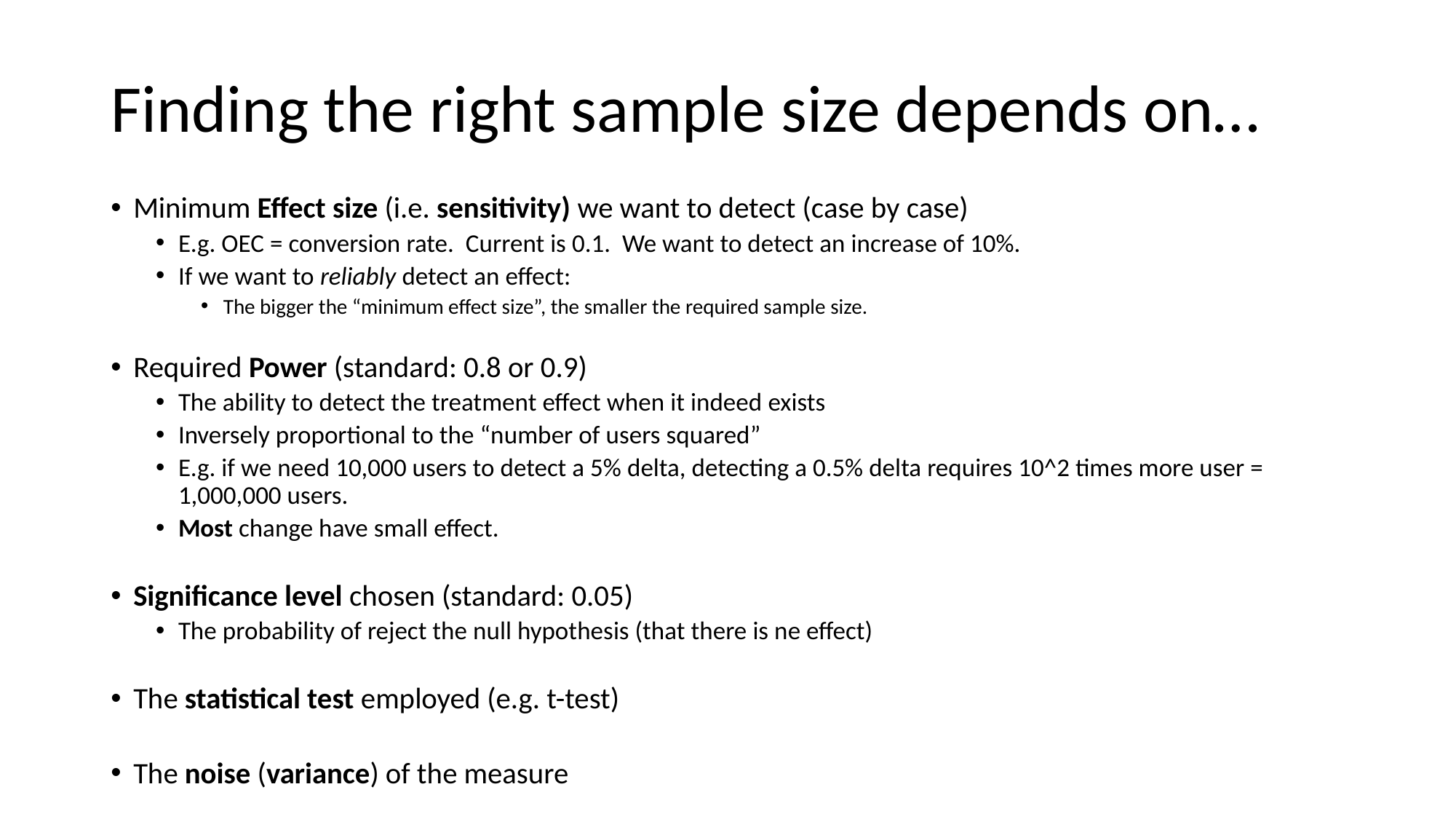

# Finding the right sample size depends on…
Minimum Effect size (i.e. sensitivity) we want to detect (case by case)
E.g. OEC = conversion rate.  Current is 0.1.  We want to detect an increase of 10%.
If we want to reliably detect an effect:
The bigger the “minimum effect size”, the smaller the required sample size.
Required Power (standard: 0.8 or 0.9)
The ability to detect the treatment effect when it indeed exists
Inversely proportional to the “number of users squared”
E.g. if we need 10,000 users to detect a 5% delta, detecting a 0.5% delta requires 10^2 times more user = 1,000,000 users.
Most change have small effect.
Significance level chosen (standard: 0.05)
The probability of reject the null hypothesis (that there is ne effect)
The statistical test employed (e.g. t-test)
The noise (variance) of the measure